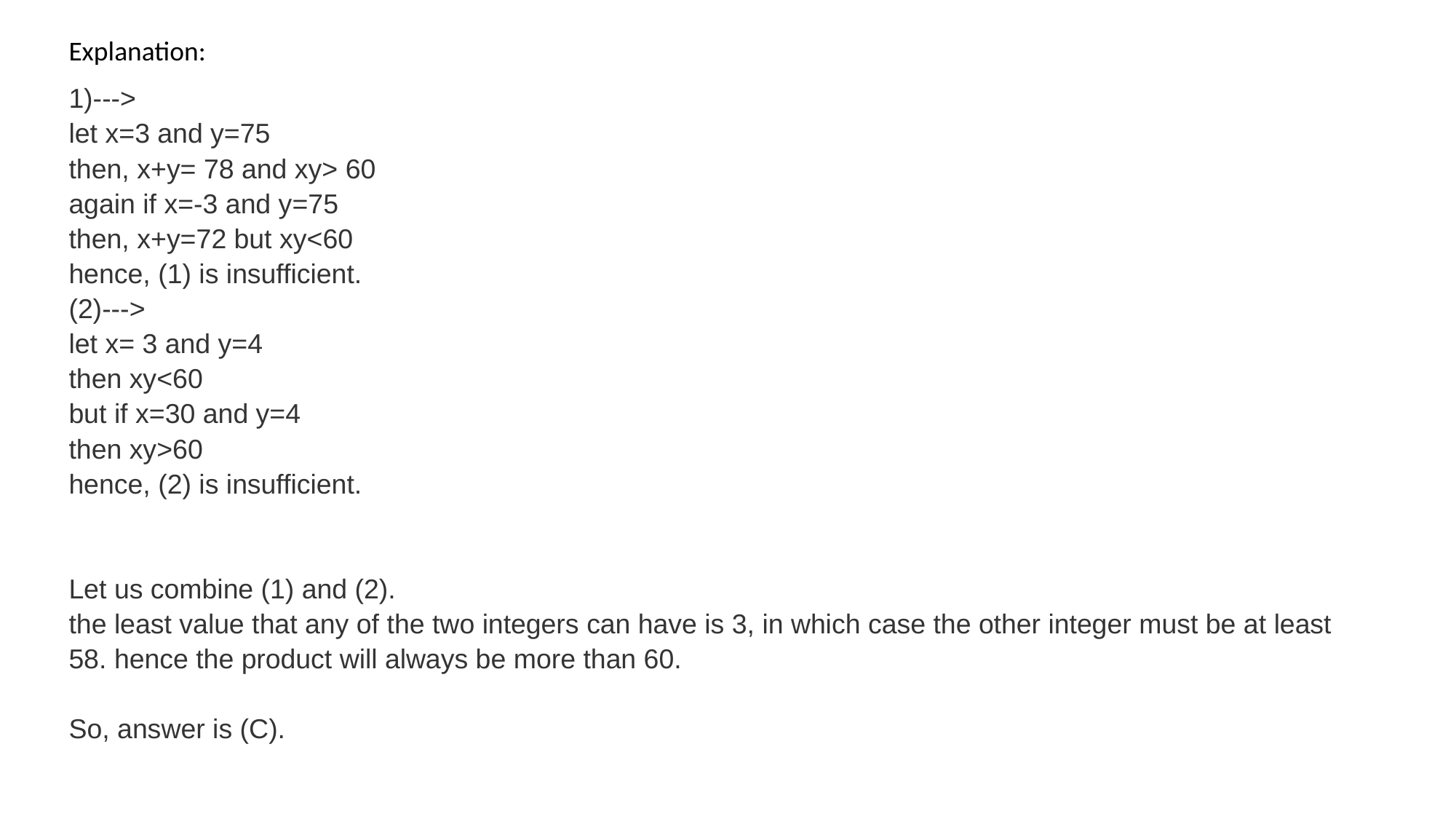

Explanation:
1)--->
let x=3 and y=75
then, x+y= 78 and xy> 60
again if x=-3 and y=75
then, x+y=72 but xy<60
hence, (1) is insufficient.
(2)--->
let x= 3 and y=4
then xy<60
but if x=30 and y=4
then xy>60
hence, (2) is insufficient.
Let us combine (1) and (2).
the least value that any of the two integers can have is 3, in which case the other integer must be at least 58. hence the product will always be more than 60.
So, answer is (C).